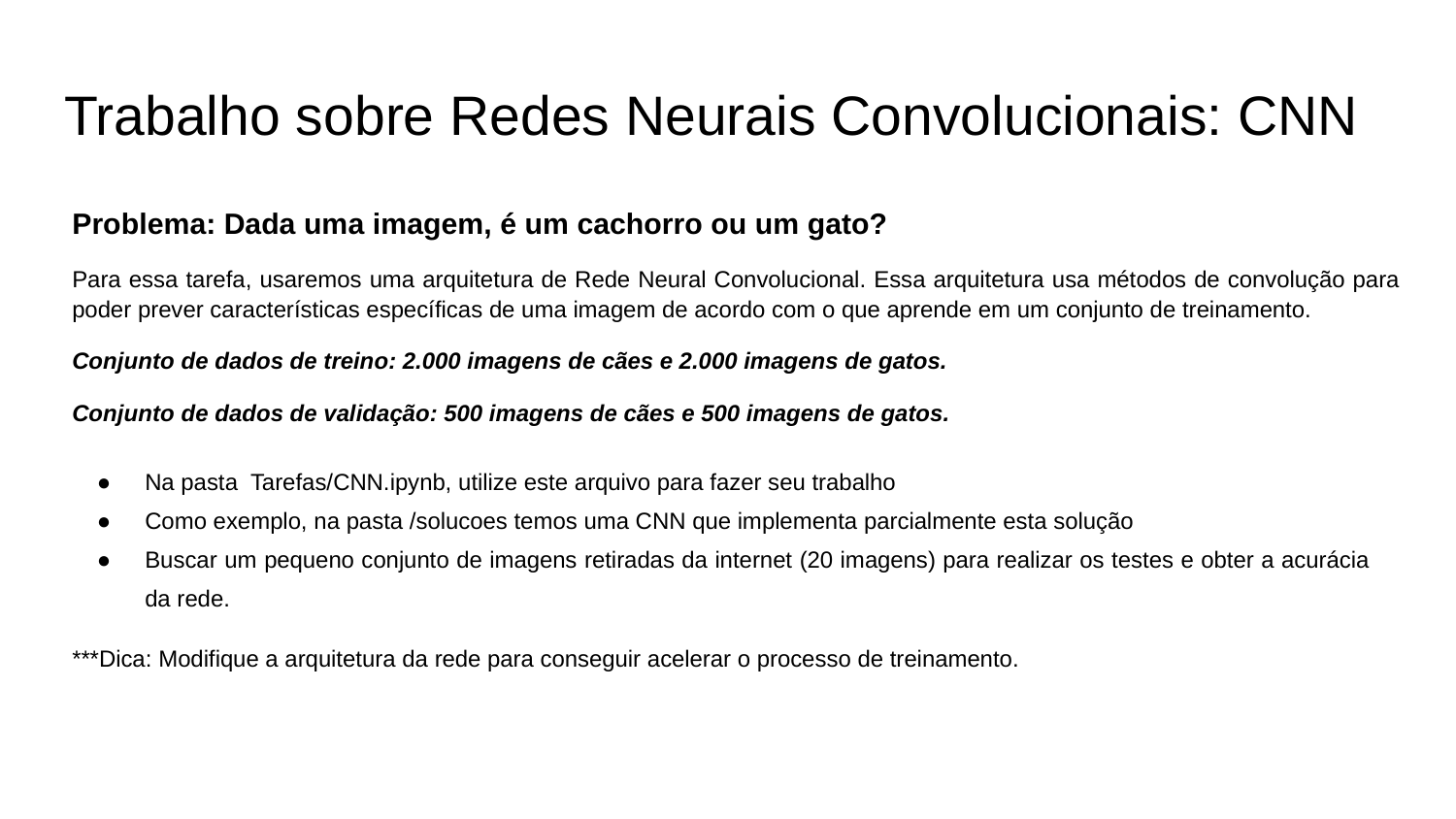

# Trabalho sobre Redes Neurais Convolucionais: CNN

Problema: Dada uma imagem, é um cachorro ou um gato?
Para essa tarefa, usaremos uma arquitetura de Rede Neural Convolucional. Essa arquitetura usa métodos de convolução para poder prever características específicas de uma imagem de acordo com o que aprende em um conjunto de treinamento.
Conjunto de dados de treino: 2.000 imagens de cães e 2.000 imagens de gatos.
Conjunto de dados de validação: 500 imagens de cães e 500 imagens de gatos.

Na pasta  Tarefas/CNN.ipynb, utilize este arquivo para fazer seu trabalho
Como exemplo, na pasta /solucoes temos uma CNN que implementa parcialmente esta solução
Buscar um pequeno conjunto de imagens retiradas da internet (20 imagens) para realizar os testes e obter a acurácia da rede.

***Dica: Modifique a arquitetura da rede para conseguir acelerar o processo de treinamento.